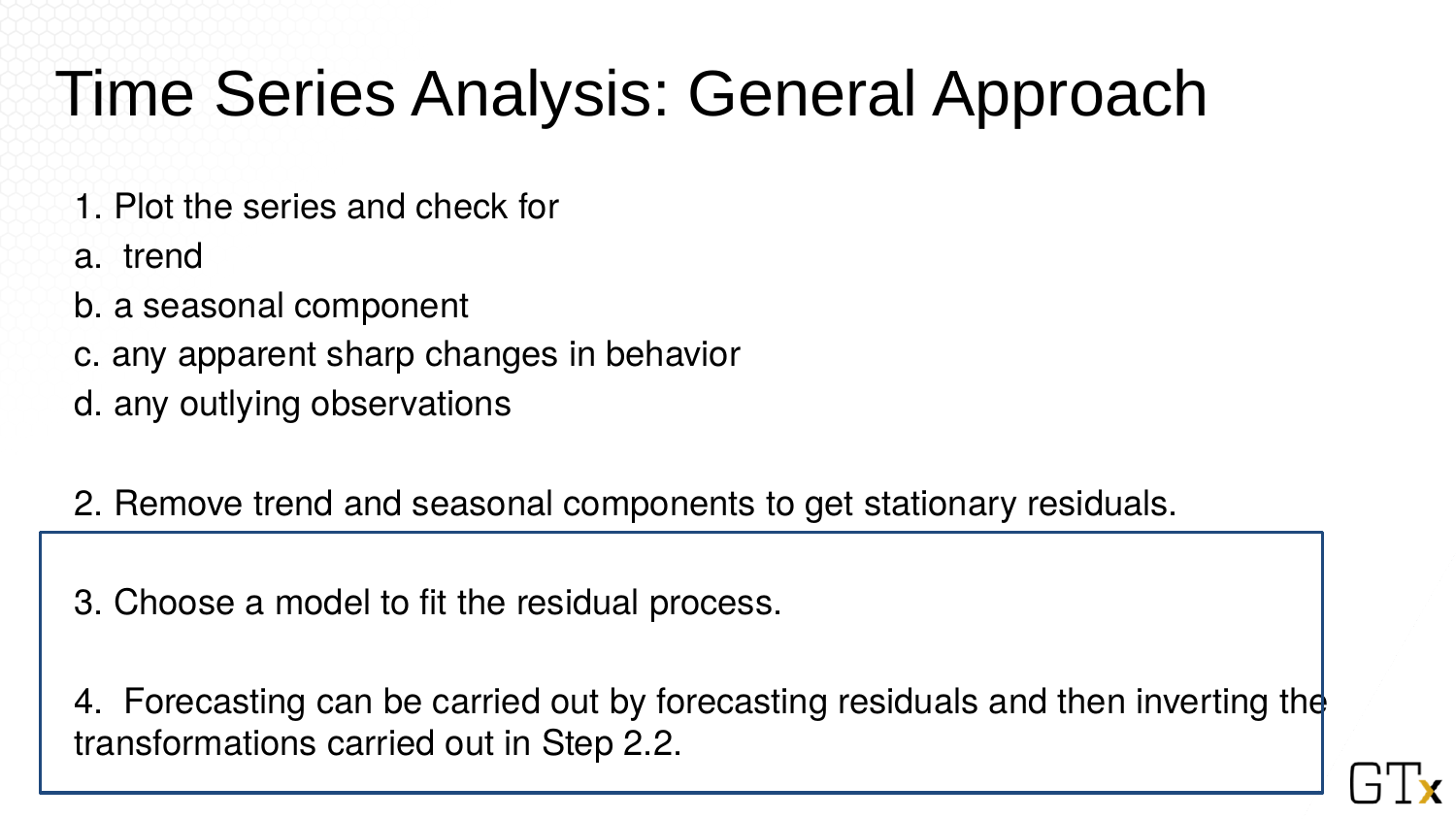

# Time Series Analysis: General Approach
1. Plot the series and check for
a.  trend
b. a seasonal component
c. any apparent sharp changes in behavior
d. any outlying observations

2. Remove trend and seasonal components to get stationary residuals.

3. Choose a model to fit the residual process.

4.  Forecasting can be carried out by forecasting residuals and then inverting the transformations carried out in Step 2.2.